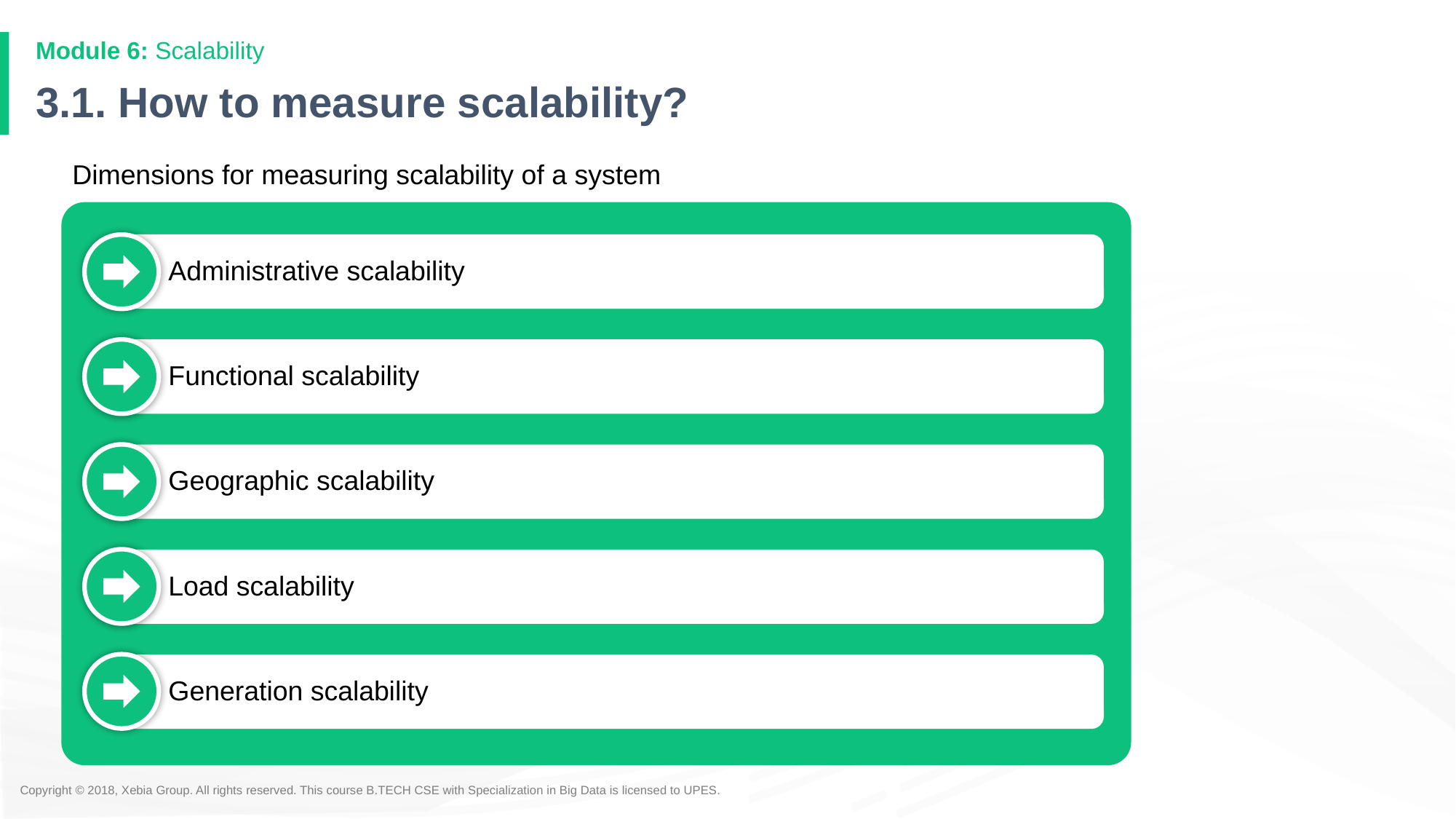

Module 6: Scalability
# 3.1. How to measure scalability?
Dimensions for measuring scalability of a system

Administrative scalability

Functional scalability

Geographic scalability

Load scalability

Generation scalability